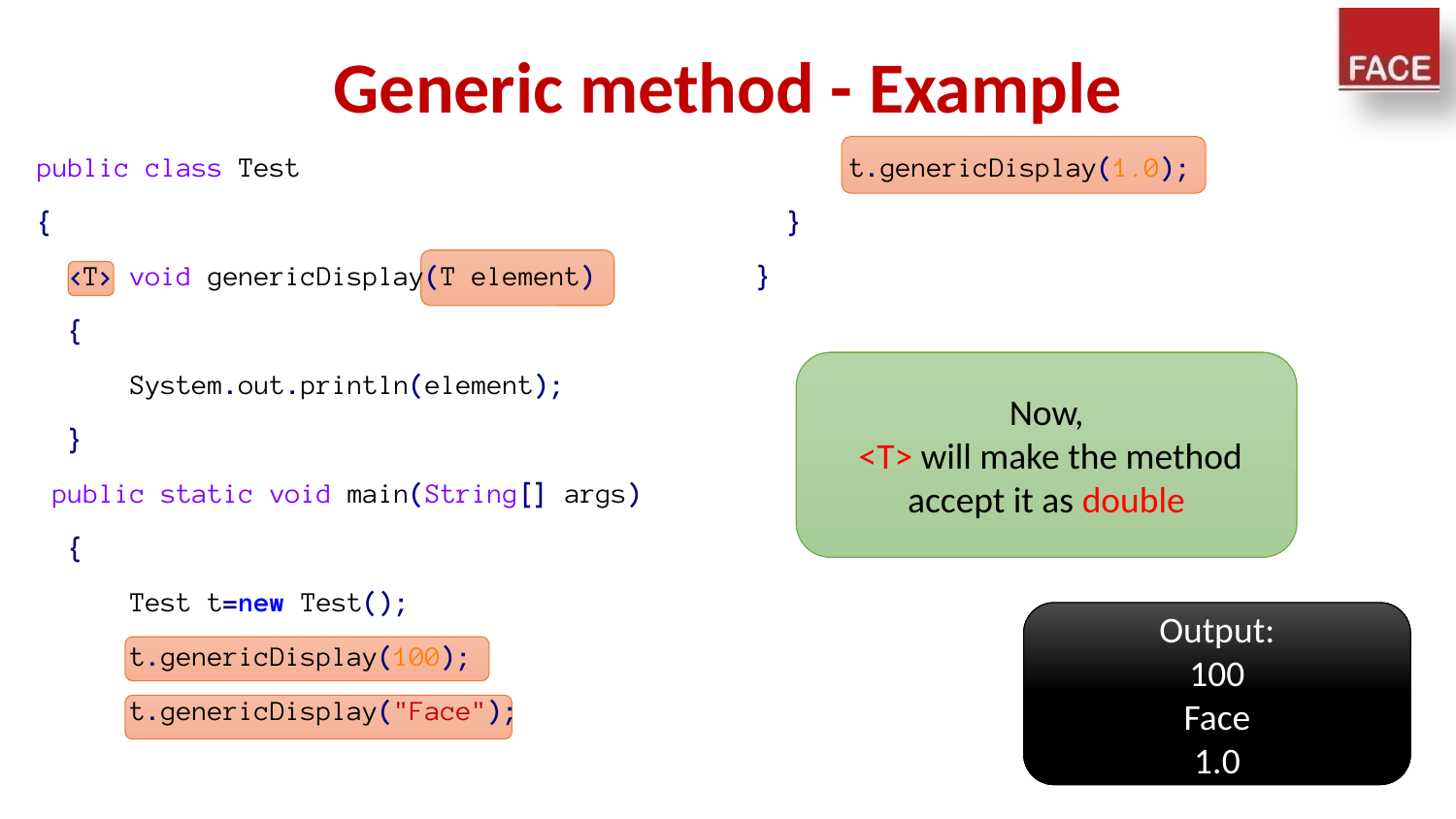

# Generic method - Example
public class Test
{
  <T> void genericDisplay(T element)
  {
      System.out.println(element);
  }
 public static void main(String[] args)
  {
      Test t=new Test();
      t.genericDisplay(100);
      t.genericDisplay("Face");
      t.genericDisplay(1.0);
  }
}

Now,
 <T> will make the method accept it as int
Now,
 <T> will make the method accept it as Strings
Now,
 <T> will make the method accept it as double
Output:
100
Output:
100
Face
Output:
100
Face
1.0